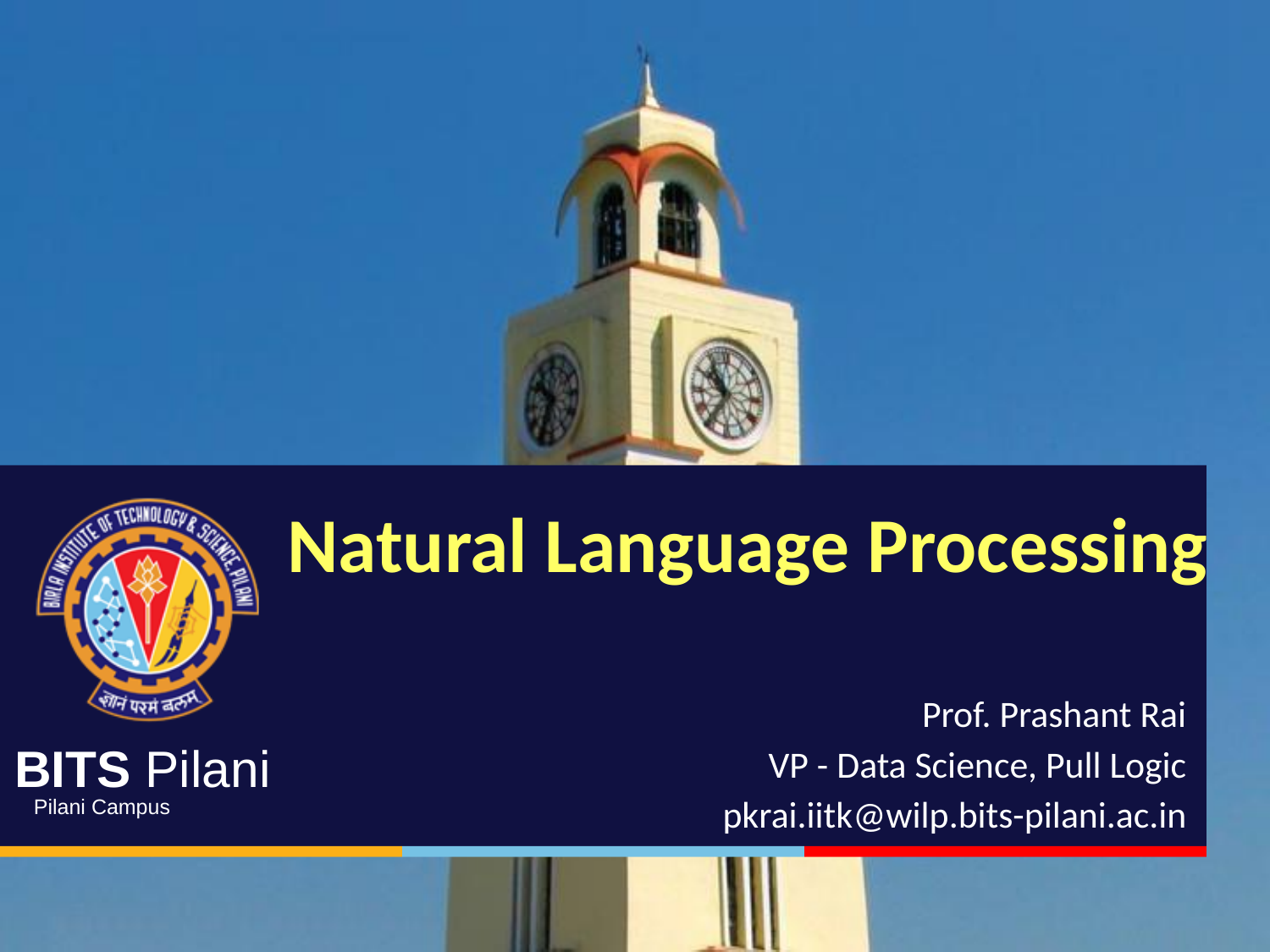

# Natural Language Processing
Prof. Prashant Rai
VP - Data Science, Pull Logic
pkrai.iitk@wilp.bits-pilani.ac.in